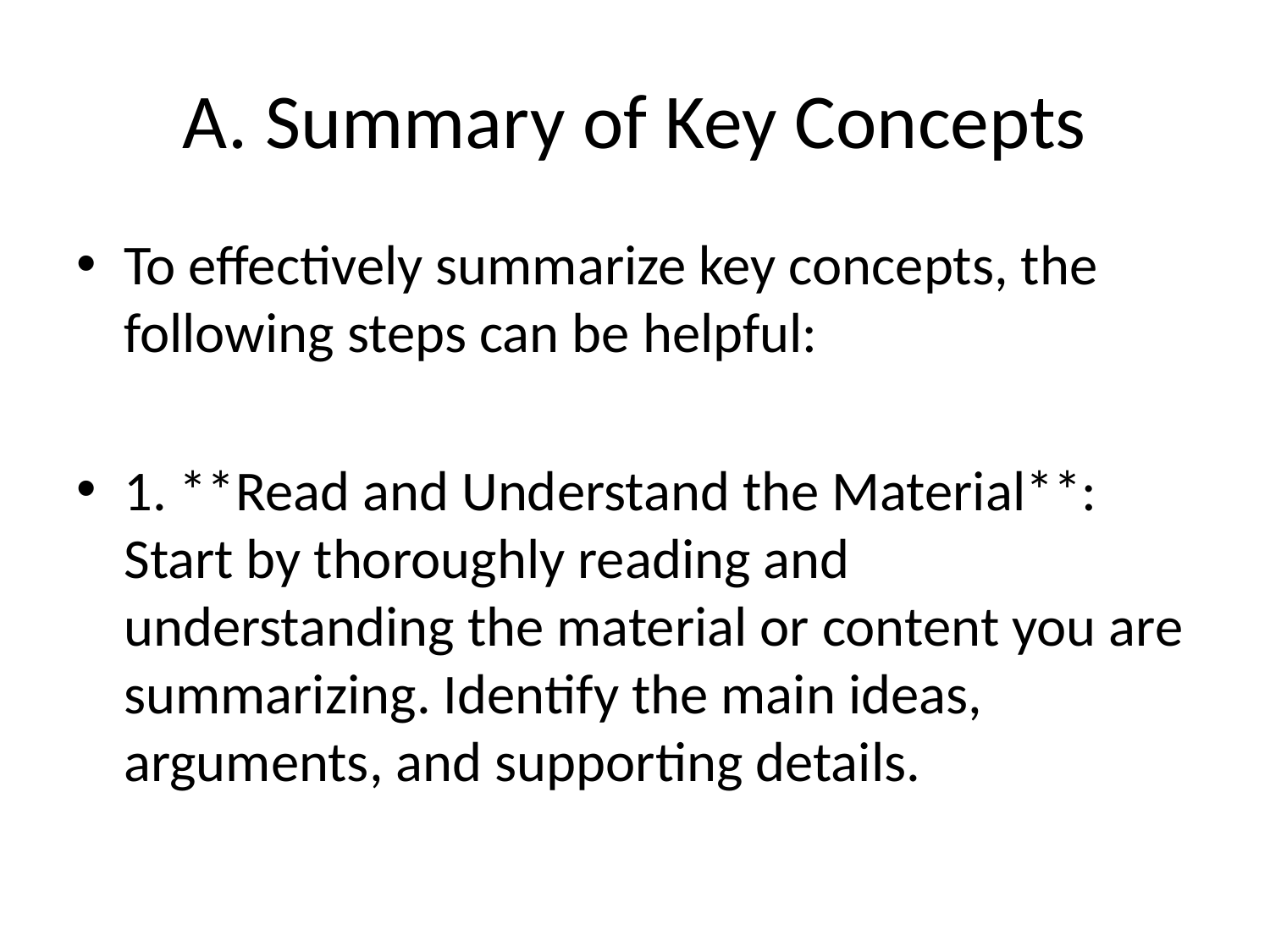

# A. Summary of Key Concepts
To effectively summarize key concepts, the following steps can be helpful:

1. **Read and Understand the Material**: Start by thoroughly reading and understanding the material or content you are summarizing. Identify the main ideas, arguments, and supporting details.